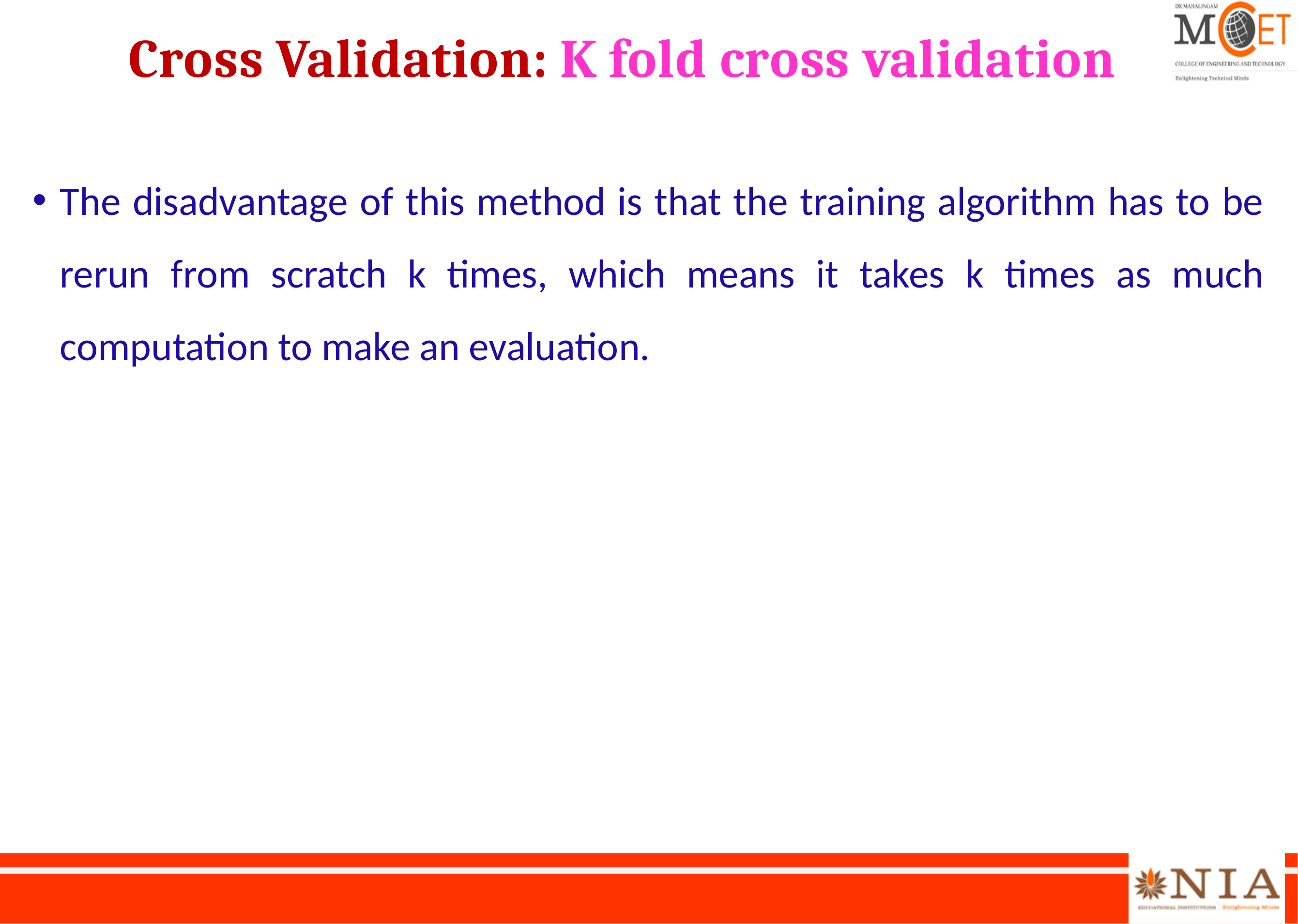

# Cross Validation: K fold cross validation
The disadvantage of this method is that the training algorithm has to be rerun from scratch k times, which means it takes k times as much computation to make an evaluation.